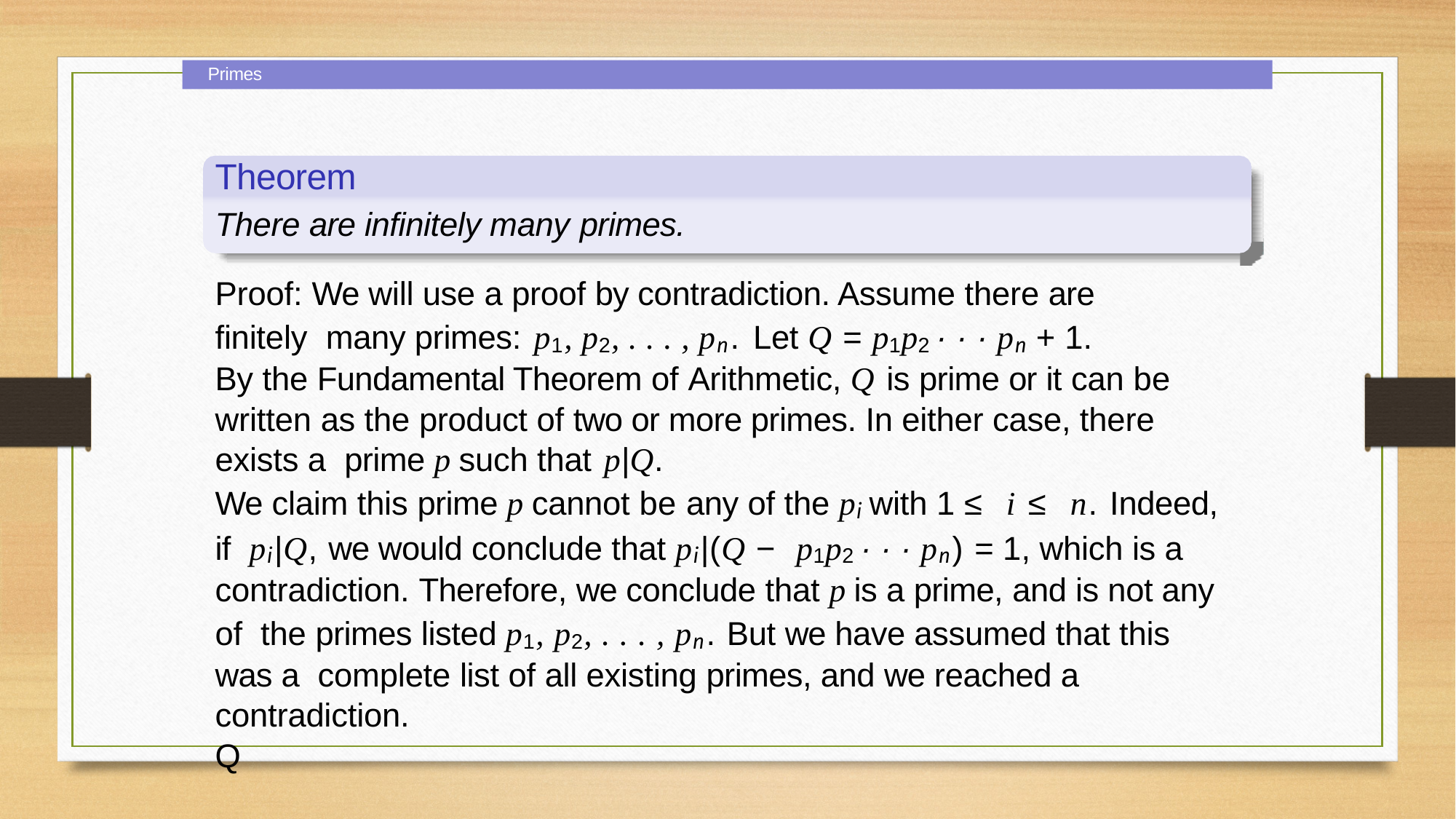

Primes

Theorem
There are infinitely many primes.
Proof: We will use a proof by contradiction. Assume there are finitely  many primes: p1, p2, . . . , pn. Let Q = p1p2 · · · pn + 1.
By the Fundamental Theorem of Arithmetic, Q is prime or it can be  written as the product of two or more primes. In either case, there exists a  prime p such that p|Q.
We claim this prime p cannot be any of the pi with 1 ≤ i ≤ n. Indeed, if  pi|Q, we would conclude that pi|(Q − p1p2 · · · pn) = 1, which is a  contradiction. Therefore, we conclude that p is a prime, and is not any of  the primes listed p1, p2, . . . , pn. But we have assumed that this was a  complete list of all existing primes, and we reached a contradiction.
Q